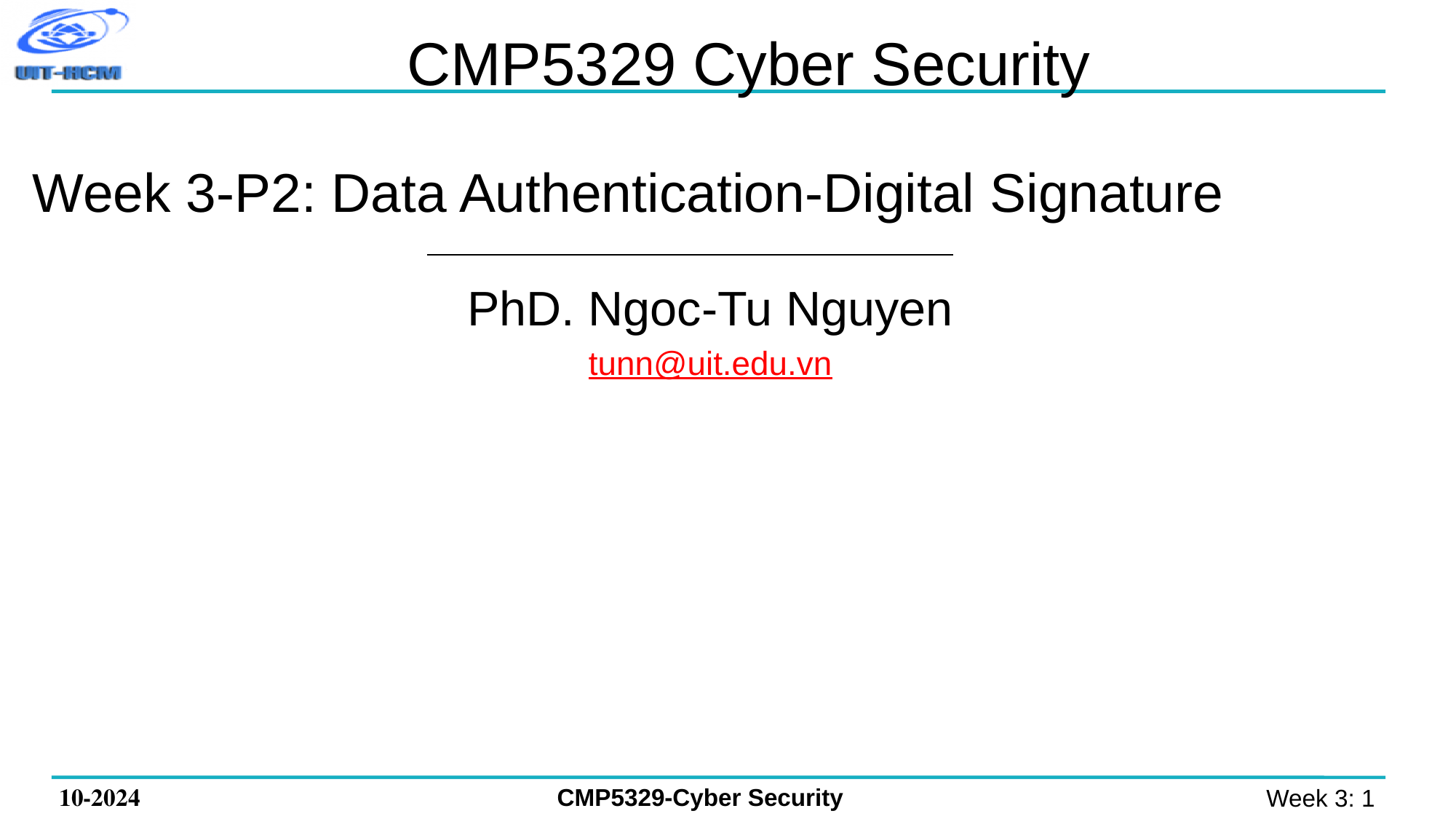

# CMP5329 Cyber Security
Week 3-P2: Data Authentication-Digital Signature
PhD. Ngoc-Tu Nguyen
tunn@uit.edu.vn